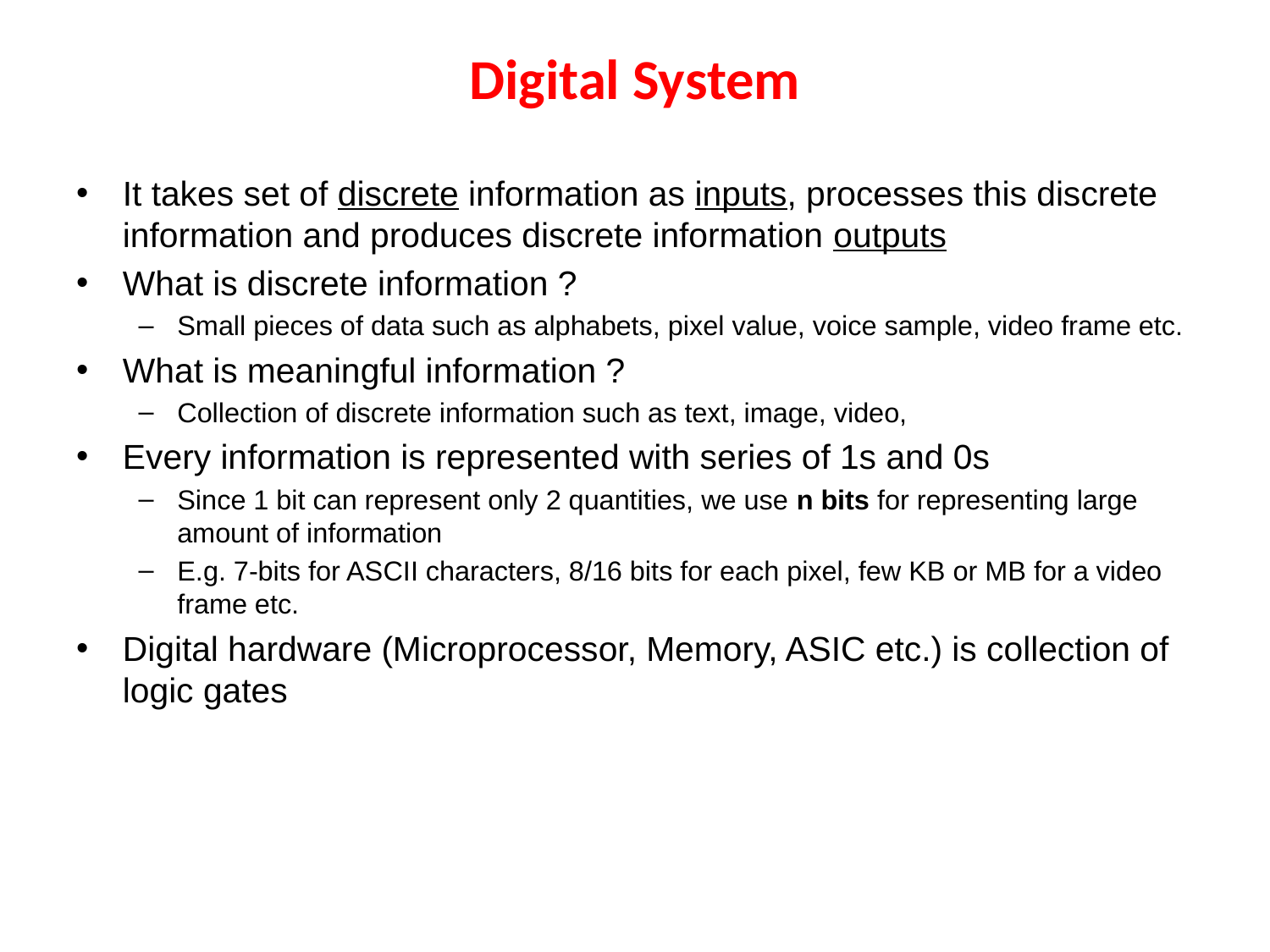

# Digital System
It takes set of discrete information as inputs, processes this discrete information and produces discrete information outputs
What is discrete information ?
Small pieces of data such as alphabets, pixel value, voice sample, video frame etc.
What is meaningful information ?
Collection of discrete information such as text, image, video,
Every information is represented with series of 1s and 0s
Since 1 bit can represent only 2 quantities, we use n bits for representing large amount of information
E.g. 7-bits for ASCII characters, 8/16 bits for each pixel, few KB or MB for a video frame etc.
Digital hardware (Microprocessor, Memory, ASIC etc.) is collection of  logic gates